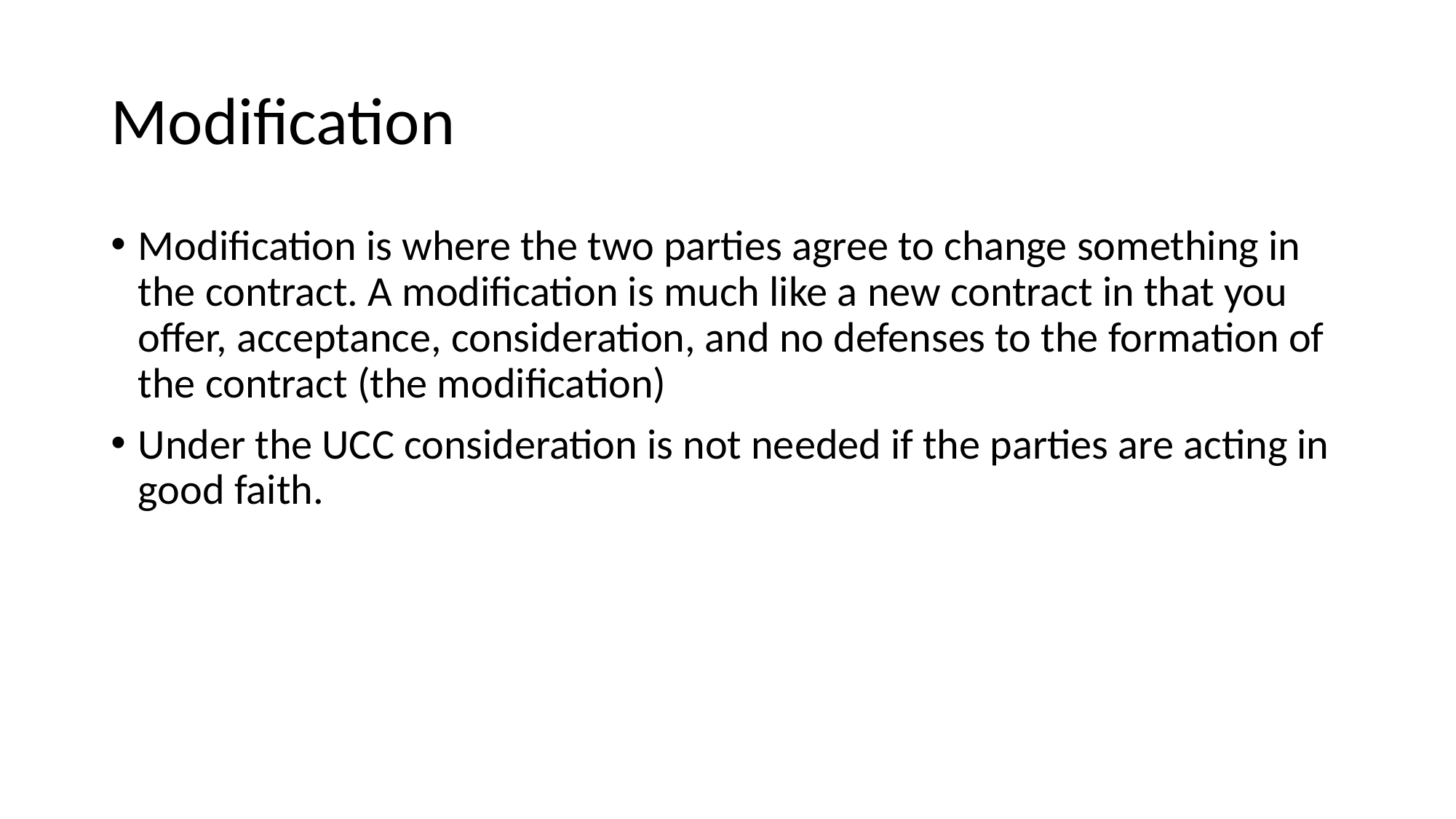

# Modification
Modification is where the two parties agree to change something in the contract. A modification is much like a new contract in that you offer, acceptance, consideration, and no defenses to the formation of the contract (the modification)
Under the UCC consideration is not needed if the parties are acting in good faith.